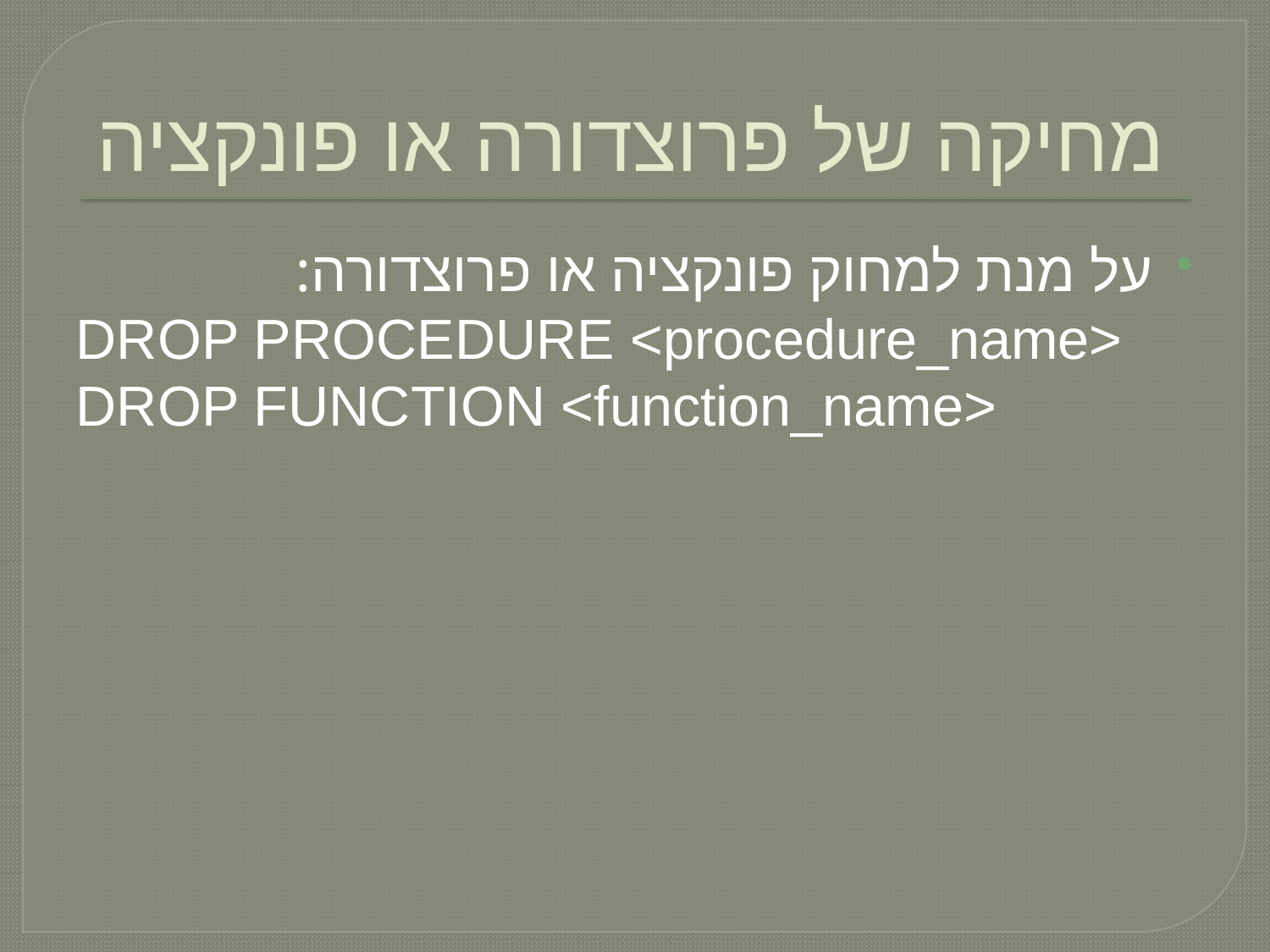

# מחיקה של פרוצדורה או פונקציה
על מנת למחוק פונקציה או פרוצדורה:
DROP PROCEDURE <procedure_name>
DROP FUNCTION <function_name>